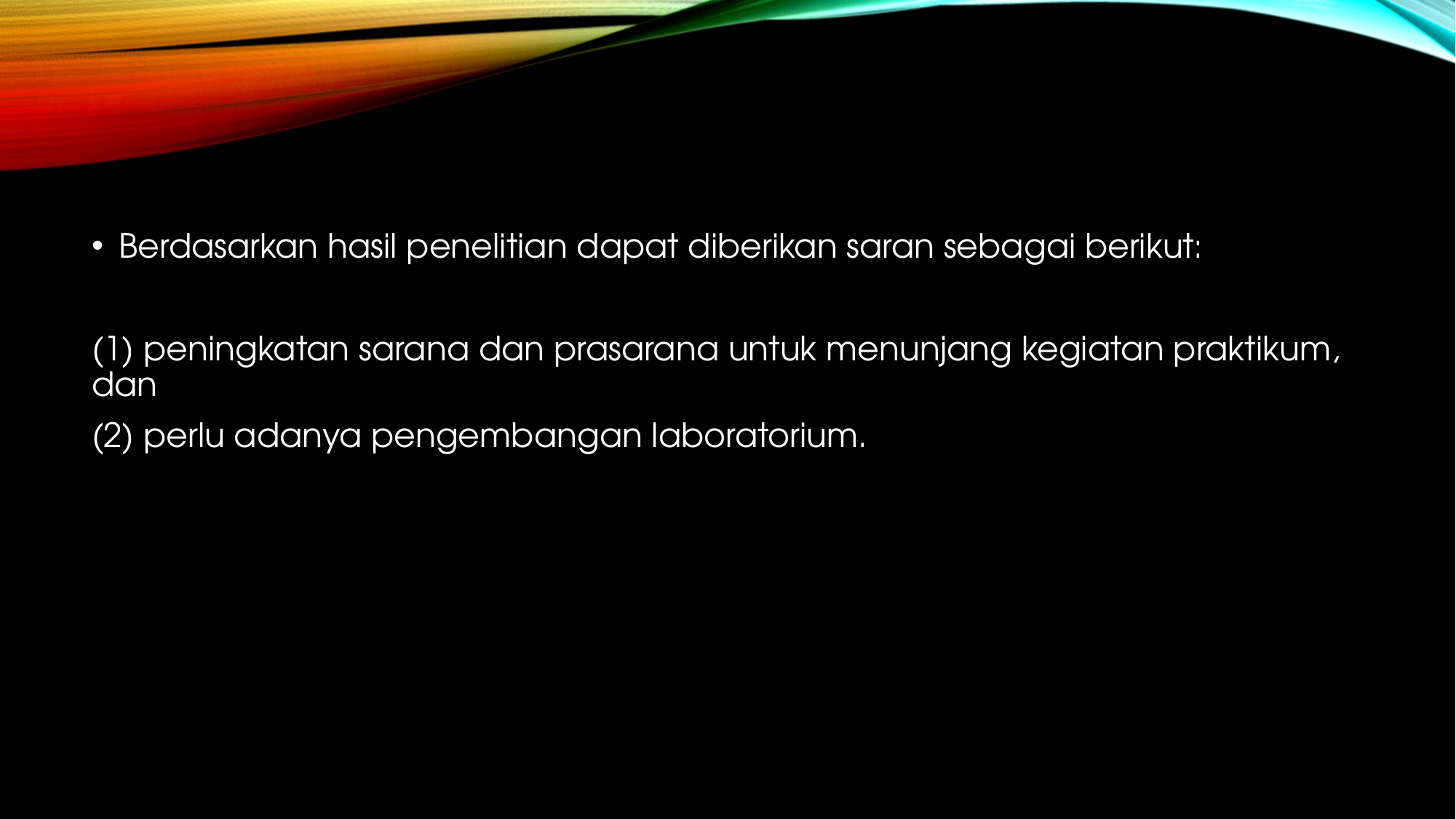

Berdasarkan hasil penelitian dapat diberikan saran sebagai berikut:

(1) peningkatan sarana dan prasarana untuk menunjang kegiatan praktikum, dan
(2) perlu adanya pengembangan laboratorium.